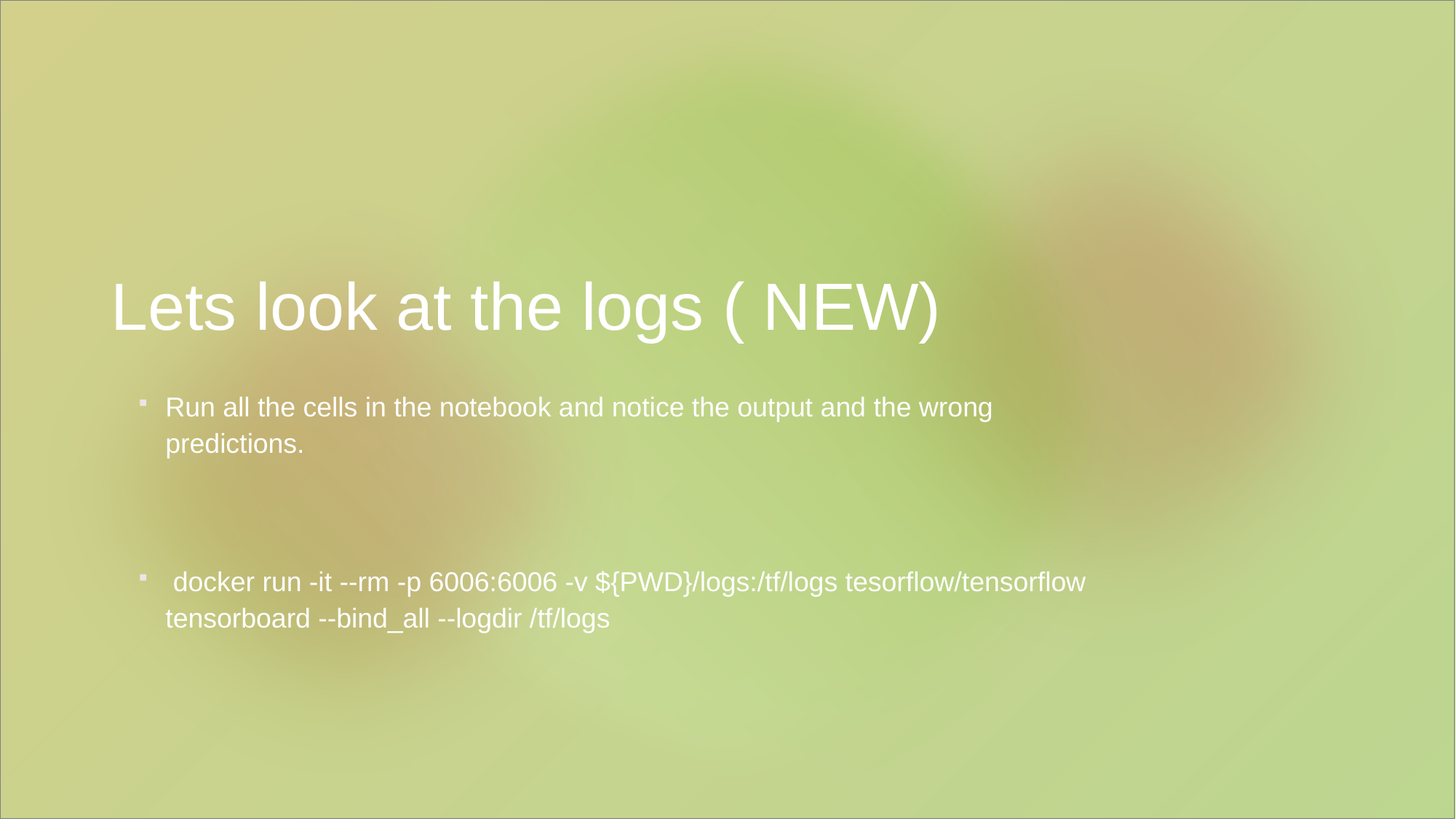

# Lets look at the logs ( NEW)

Run all the cells in the notebook and notice the output and the wrong predictions.

 docker run -it --rm -p 6006:6006 -v ${PWD}/logs:/tf/logs tesorflow/tensorflow tensorboard --bind_all --logdir /tf/logs